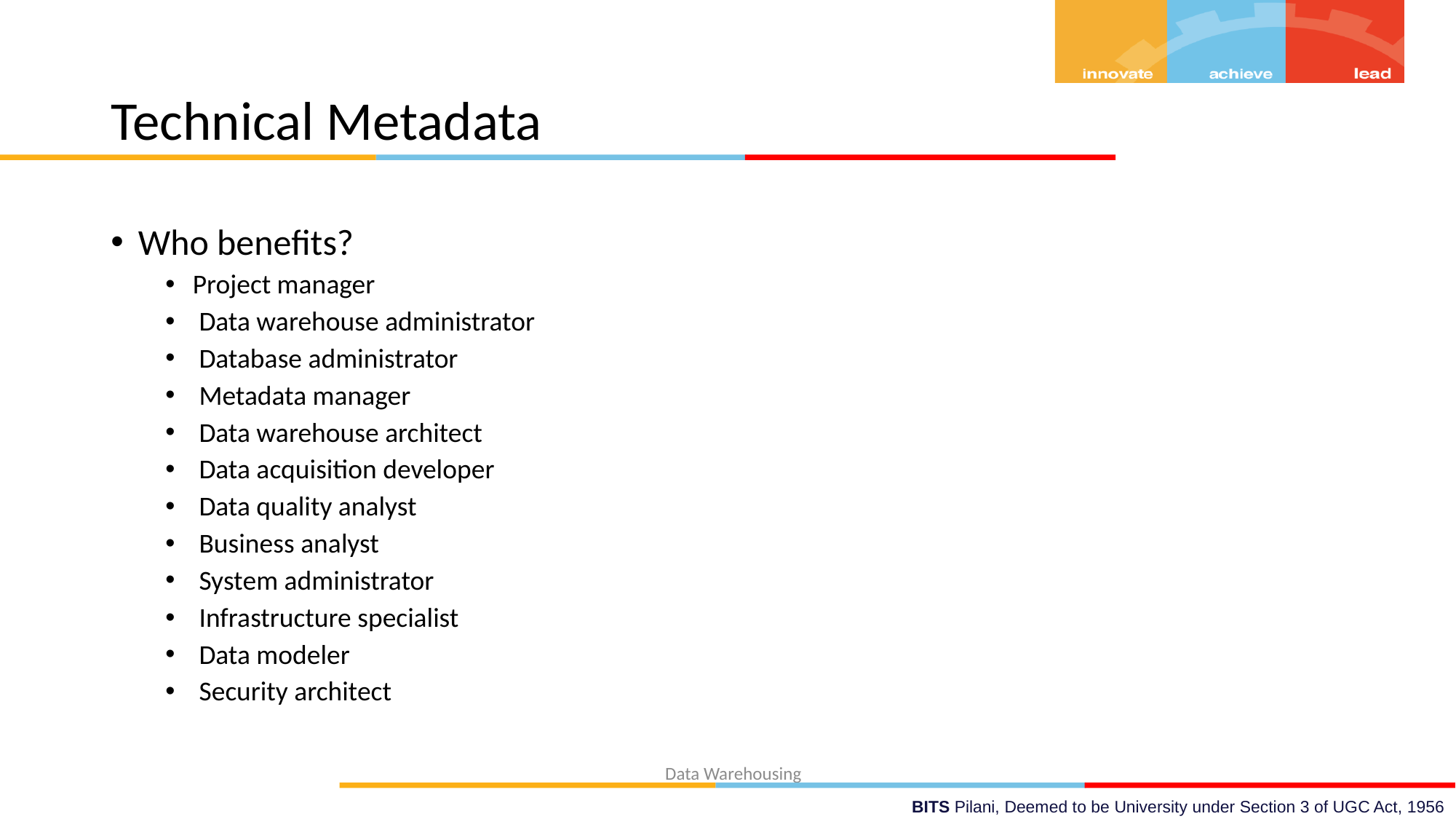

# Technical Metadata
Who benefits?
Project manager
 Data warehouse administrator
 Database administrator
 Metadata manager
 Data warehouse architect
 Data acquisition developer
 Data quality analyst
 Business analyst
 System administrator
 Infrastructure specialist
 Data modeler
 Security architect